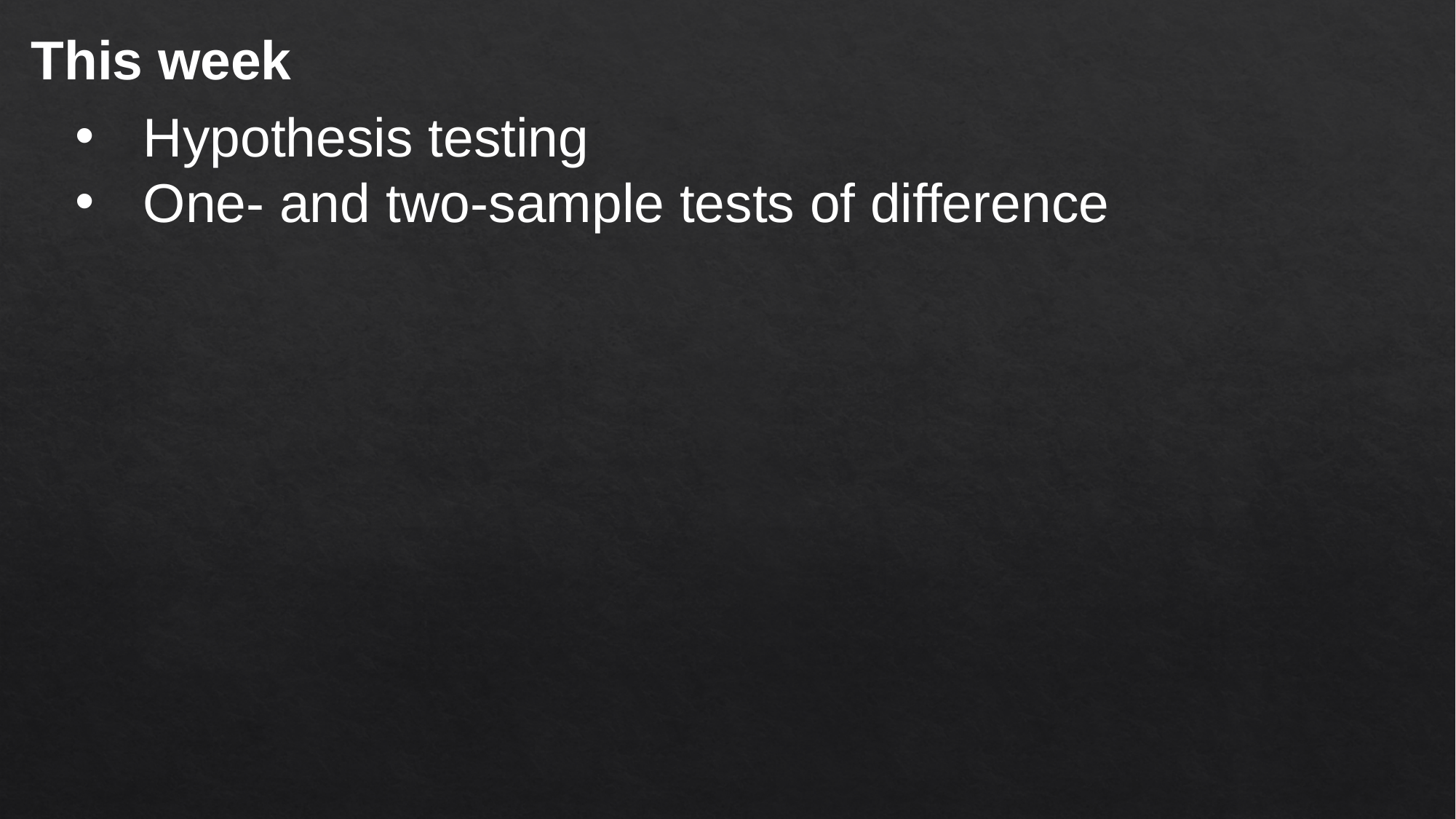

This week
Hypothesis testing
One- and two-sample tests of difference